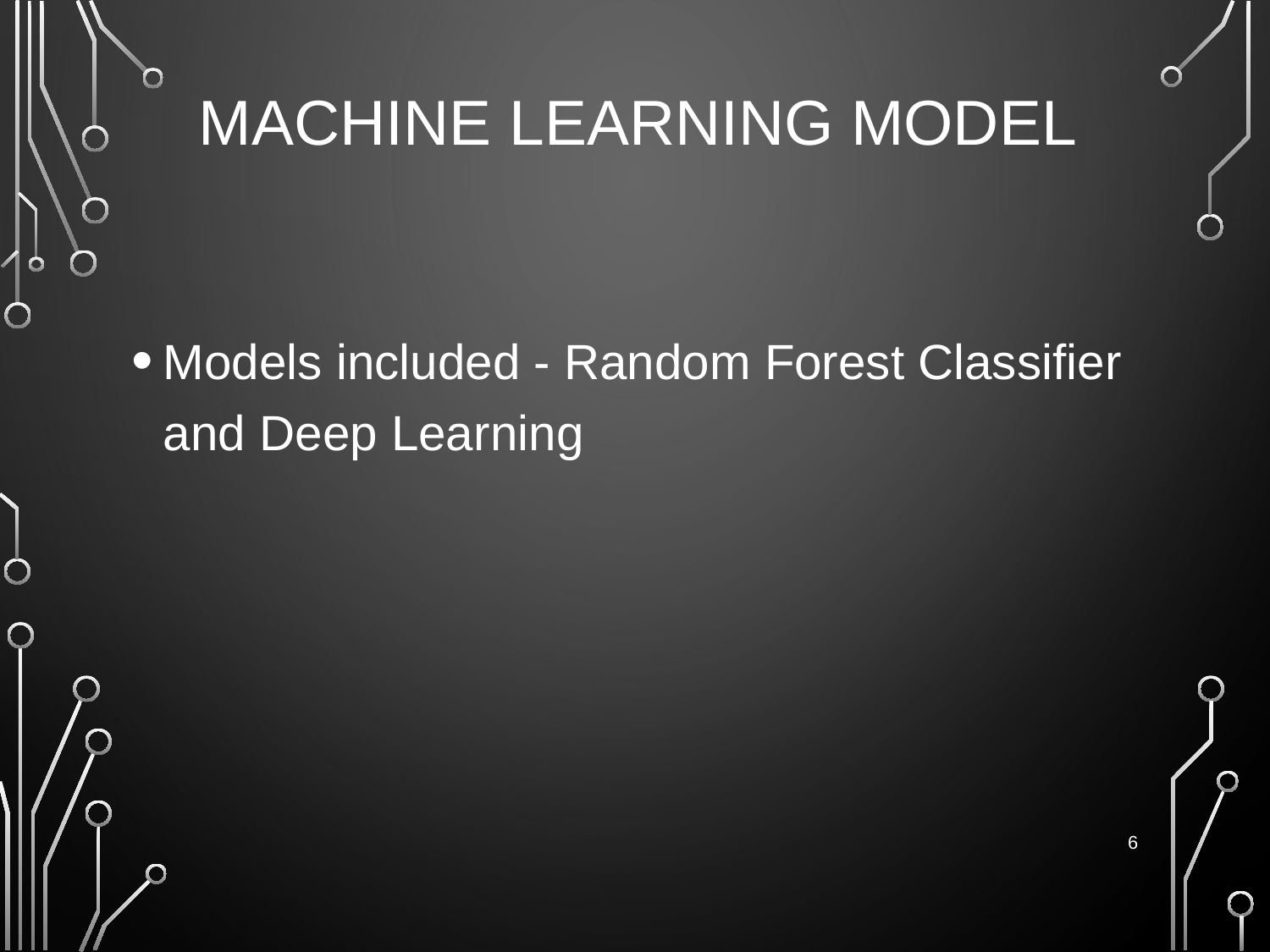

# Machine Learning Model
Models included - Random Forest Classifier and Deep Learning
6